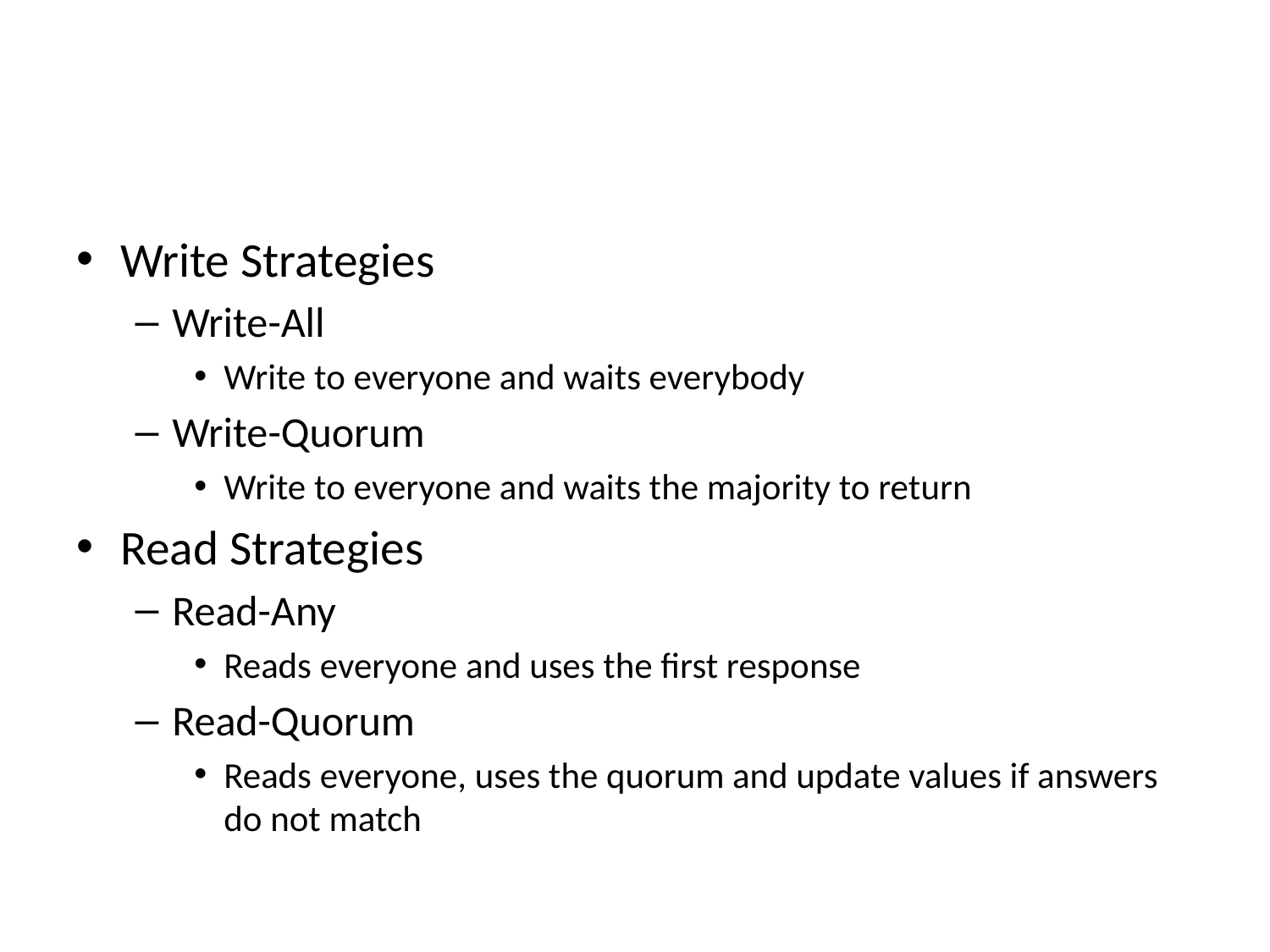

#
Write Strategies
Write-All
Write to everyone and waits everybody
Write-Quorum
Write to everyone and waits the majority to return
Read Strategies
Read-Any
Reads everyone and uses the first response
Read-Quorum
Reads everyone, uses the quorum and update values if answers do not match